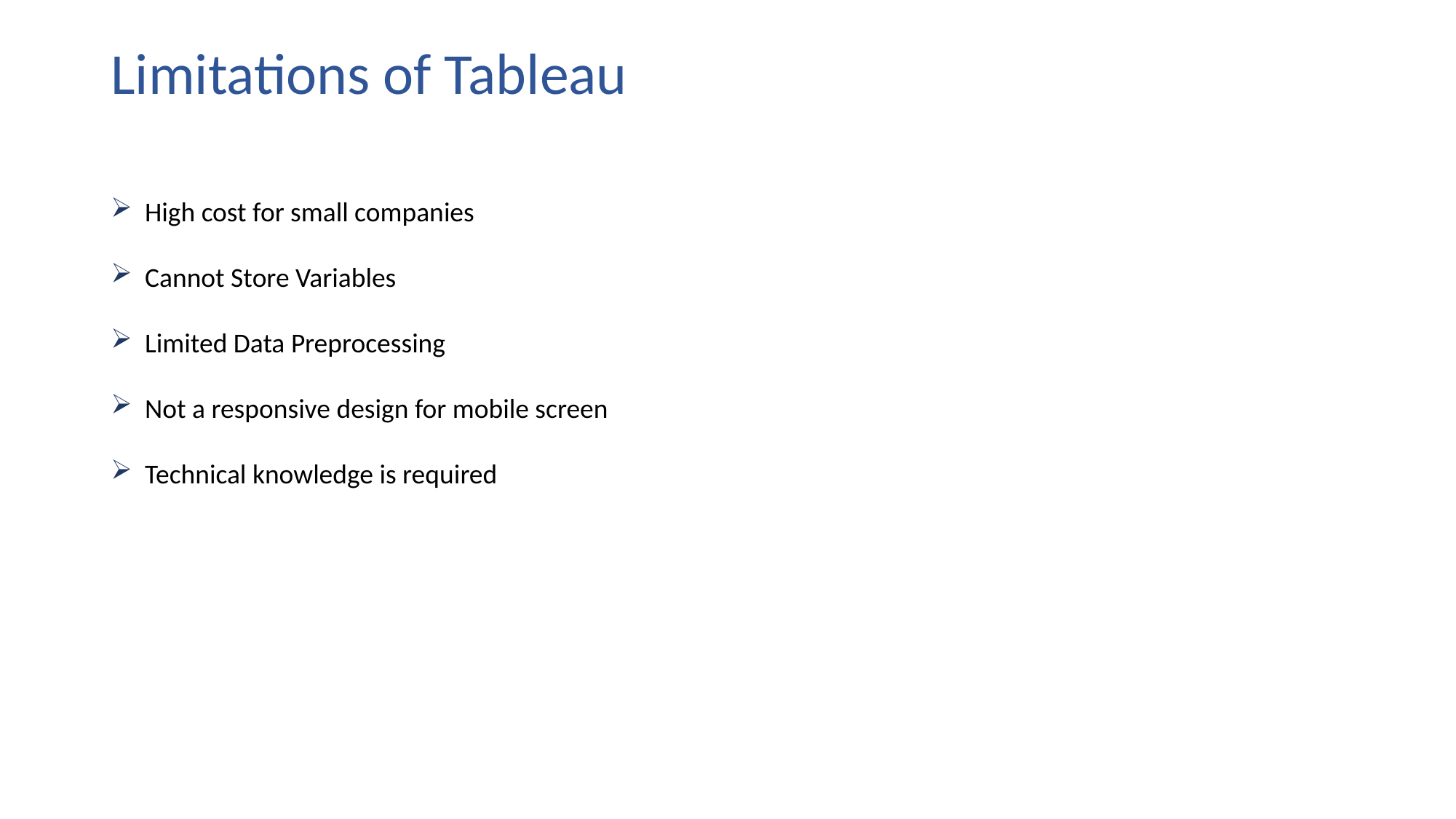

# Limitations of Tableau
High cost for small companies

Cannot Store Variables

Limited Data Preprocessing

Not a responsive design for mobile screen

Technical knowledge is required